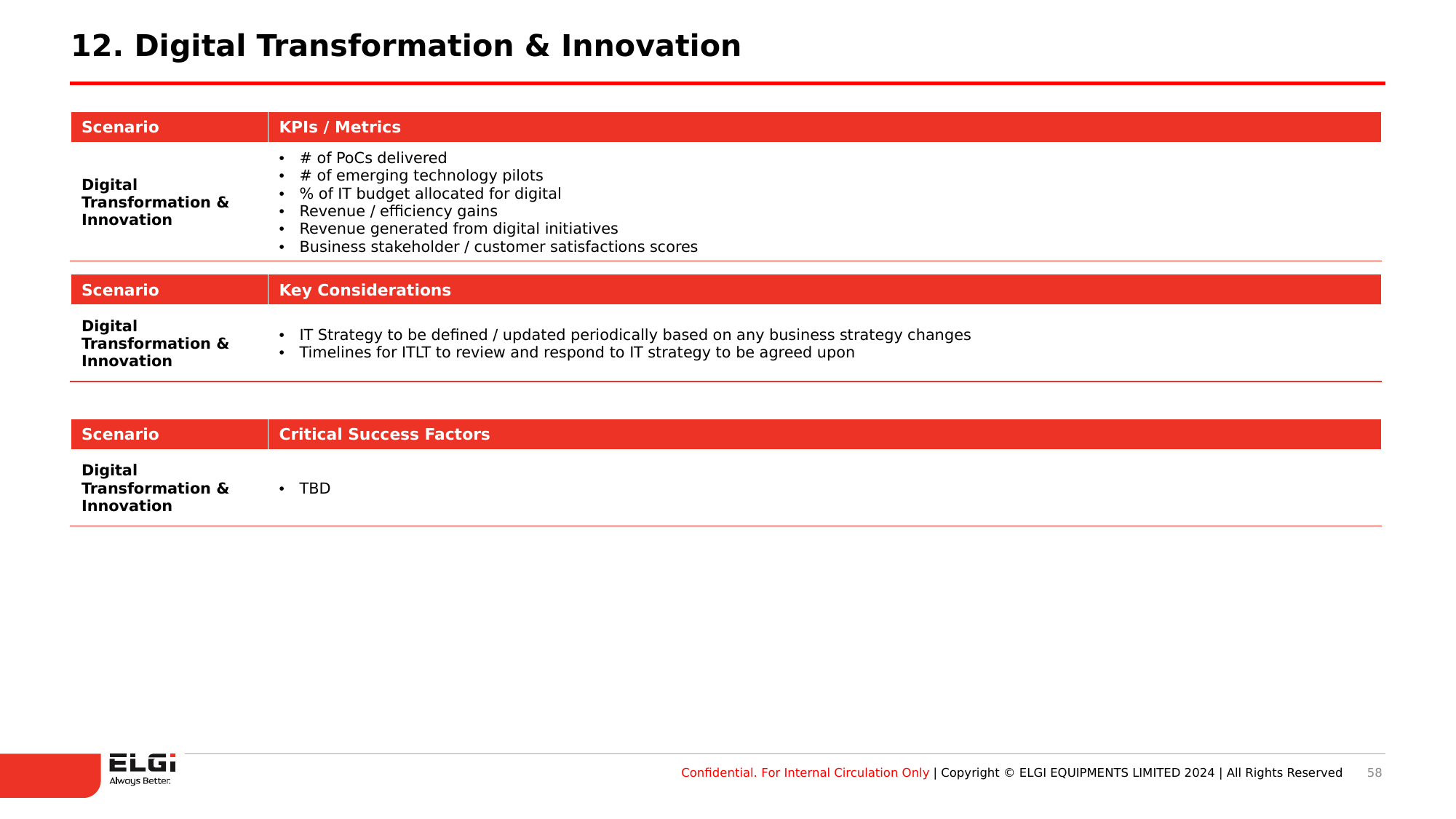

12. Digital Transformation & Innovation
| Scenario | KPIs / Metrics |
| --- | --- |
| Digital Transformation & Innovation | # of PoCs delivered # of emerging technology pilots % of IT budget allocated for digital Revenue / efficiency gains Revenue generated from digital initiatives Business stakeholder / customer satisfactions scores |
| Scenario | Key Considerations |
| --- | --- |
| Digital Transformation & Innovation | IT Strategy to be defined / updated periodically based on any business strategy changes Timelines for ITLT to review and respond to IT strategy to be agreed upon |
| Scenario | Critical Success Factors |
| --- | --- |
| Digital Transformation & Innovation | TBD |